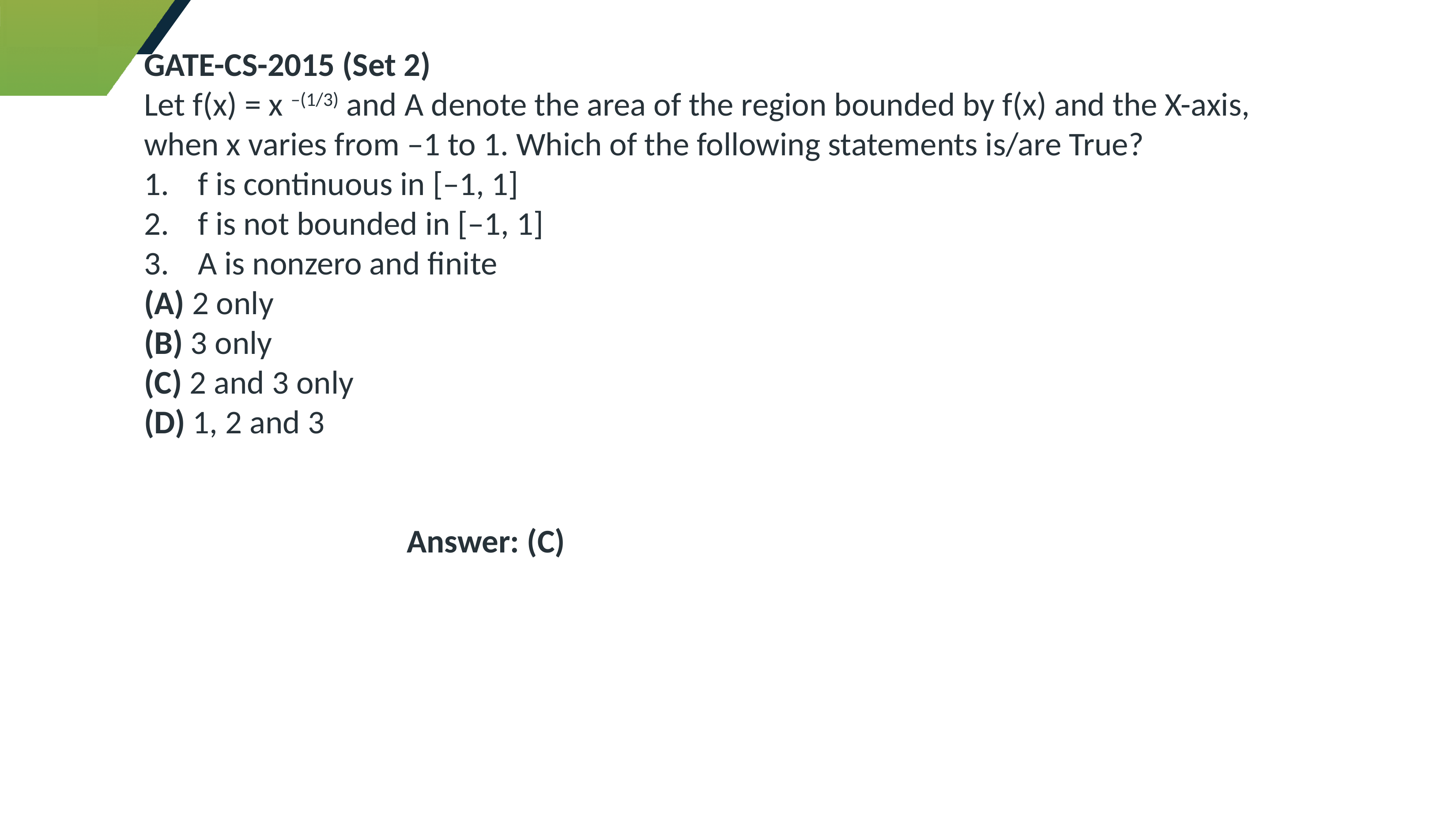

GATE-CS-2015 (Set 2)
Let f(x) = x –(1/3) and A denote the area of the region bounded by f(x) and the X-axis, when x varies from –1 to 1. Which of the following statements is/are True?
f is continuous in [–1, 1]
f is not bounded in [–1, 1]
A is nonzero and finite
(A) 2 only
(B) 3 only
(C) 2 and 3 only
(D) 1, 2 and 3
                                   Answer: (C)